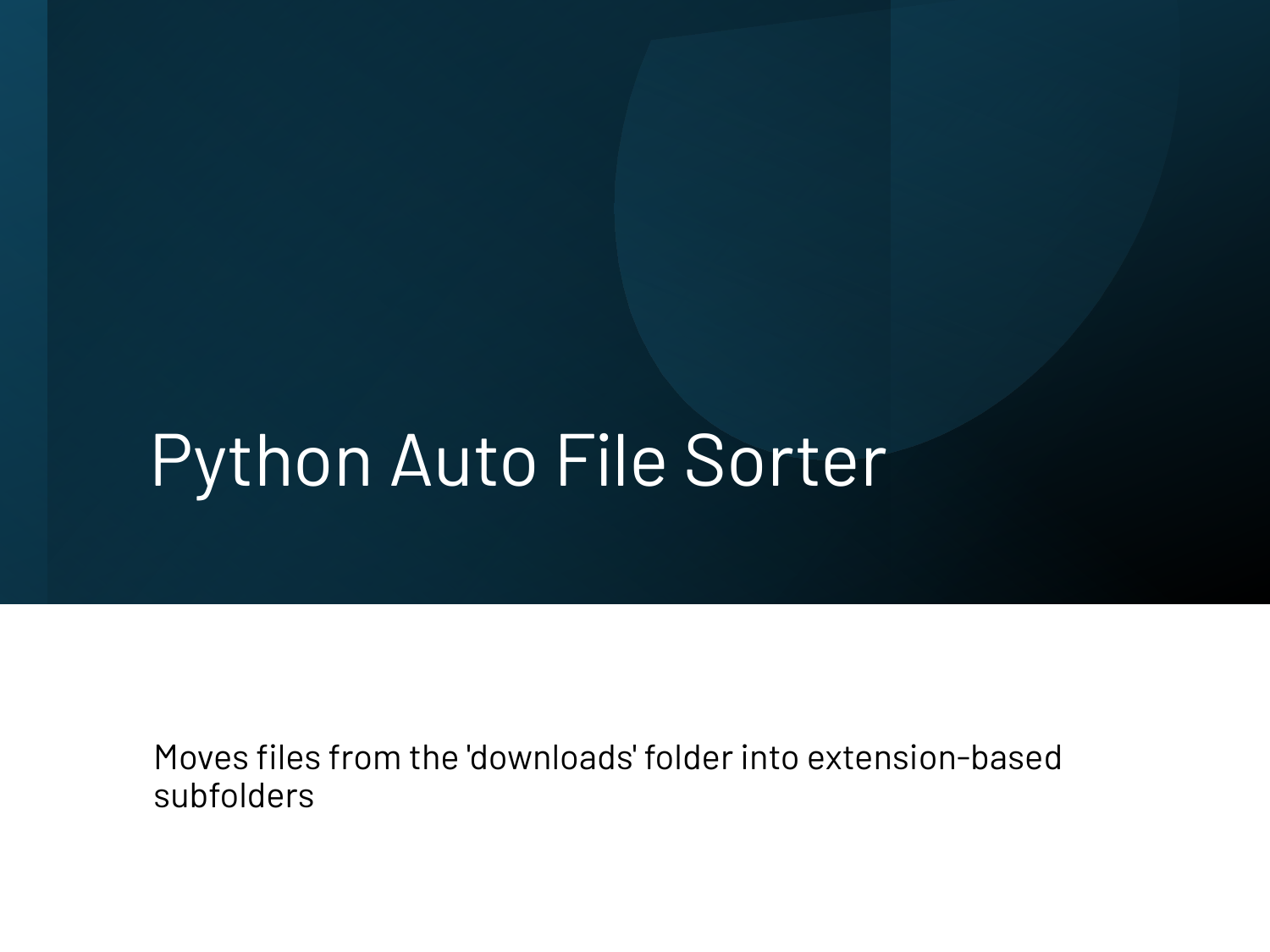

# Python Auto File Sorter
Moves files from the 'downloads' folder into extension-based subfolders